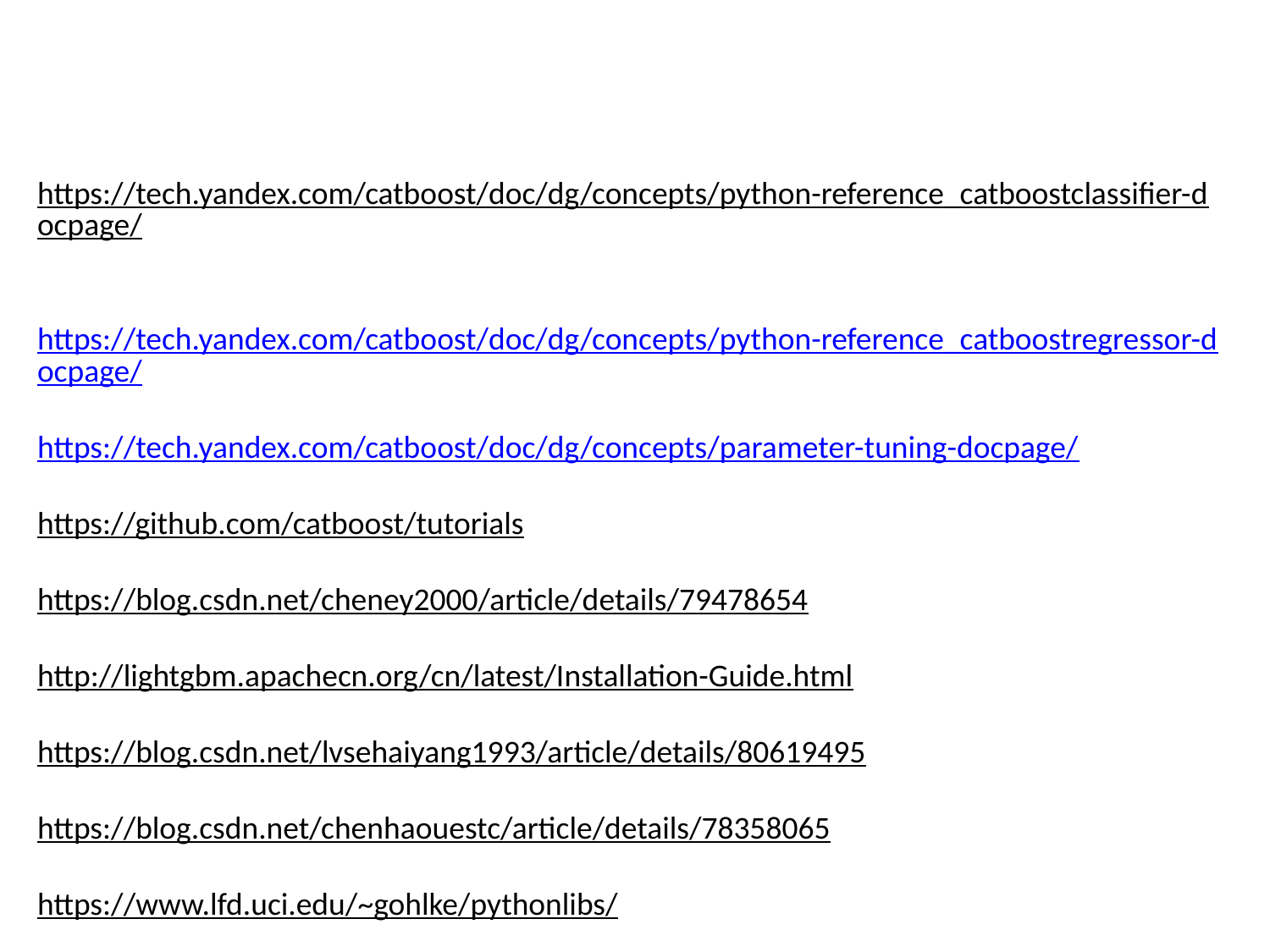

https://tech.yandex.com/catboost/doc/dg/concepts/python-reference_catboostclassifier-docpage/

https://tech.yandex.com/catboost/doc/dg/concepts/python-reference_catboostregressor-docpage/

https://tech.yandex.com/catboost/doc/dg/concepts/parameter-tuning-docpage/

https://github.com/catboost/tutorials

https://blog.csdn.net/cheney2000/article/details/79478654

http://lightgbm.apachecn.org/cn/latest/Installation-Guide.html

https://blog.csdn.net/lvsehaiyang1993/article/details/80619495

https://blog.csdn.net/chenhaouestc/article/details/78358065

https://www.lfd.uci.edu/~gohlke/pythonlibs/